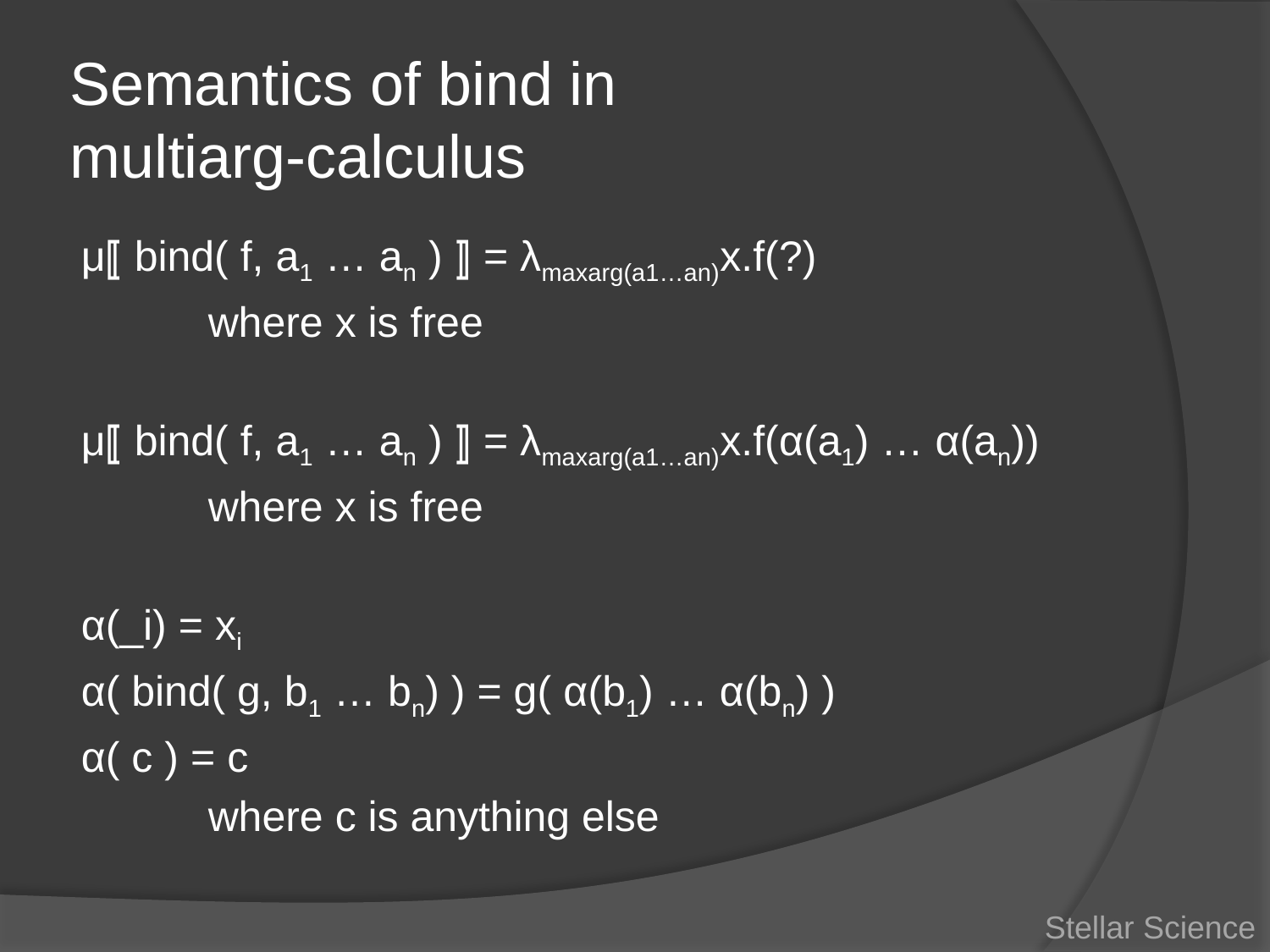

# Semantics of bind in multiarg-calculus
μ⟦ bind( f, a1 … an ) ⟧ = λmaxarg(a1…an)x.f(?)
	where x is free

μ⟦ bind( f, a1 … an ) ⟧ = λmaxarg(a1…an)x.f(α(a1) … α(an))
	where x is free

α(_i) = xi
α( bind( g, b1 … bn) ) = g( α(b1) … α(bn) )
α( c ) = c
	where c is anything else
Stellar Science